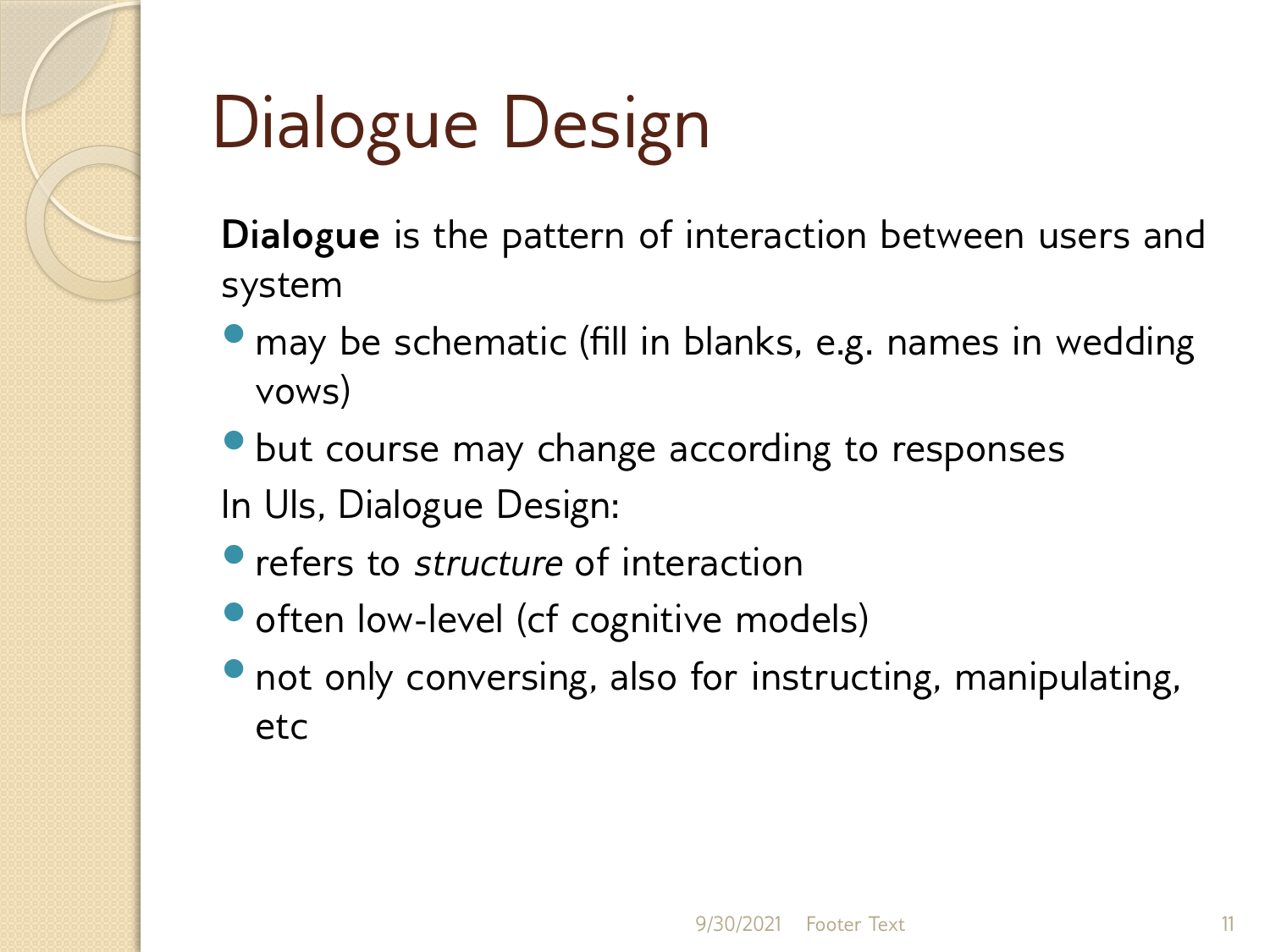

# Dialogue Design
Dialogue is the pattern of interaction between users and system
may be schematic (fill in blanks, e.g. names in wedding vows)
but course may change according to responses
In UIs, Dialogue Design:
refers to structure of interaction
often low-level (cf cognitive models)
not only conversing, also for instructing, manipulating, etc

9/30/2021
Footer Text
11